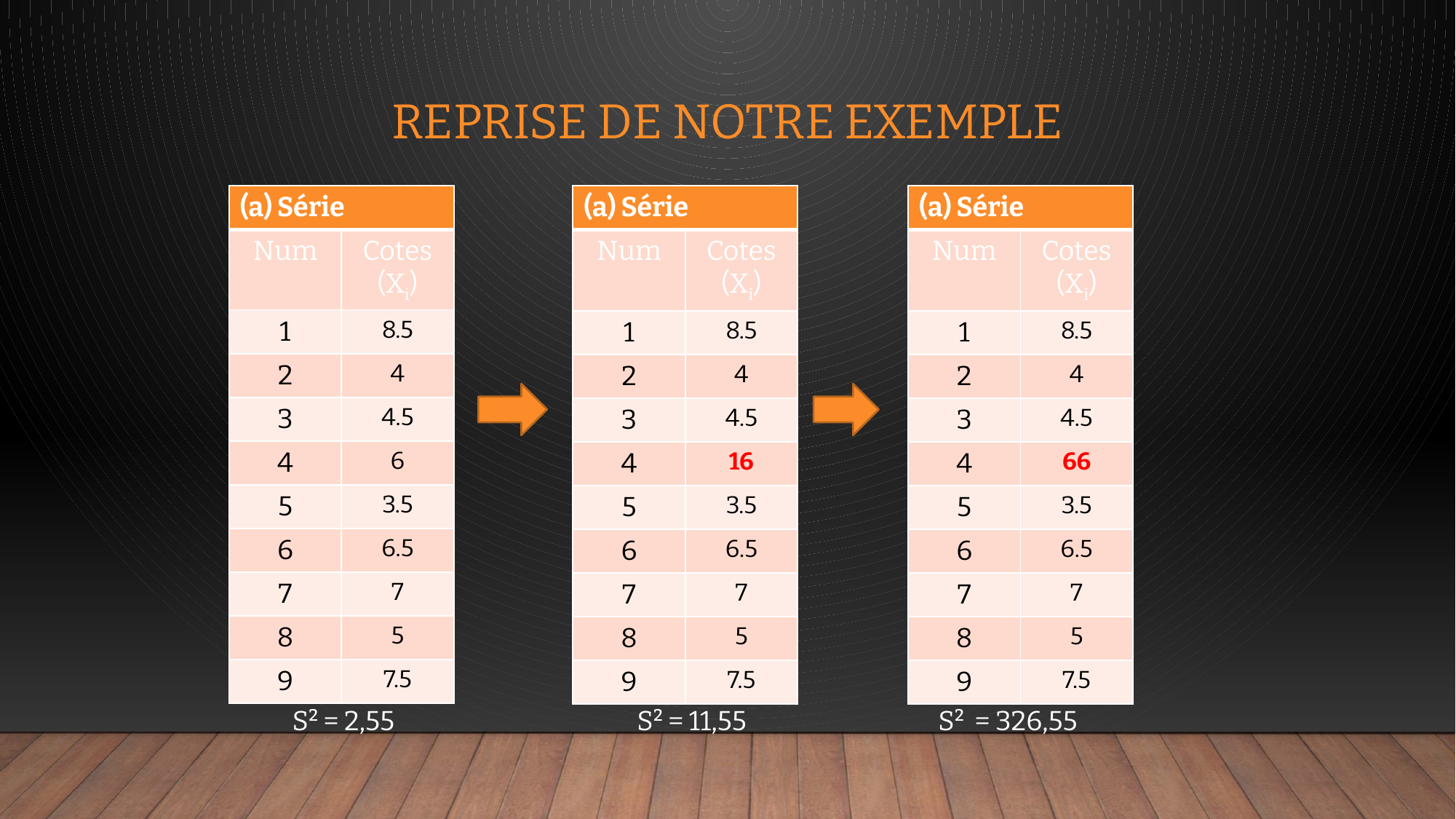

# Reprise de notre exemple
| (a) Série |  |
| --- | --- |
| Num | Cotes (Xi) |
| 1 | 8.5 |
| 2 | 4 |
| 3 | 4.5 |
| 4 | 6 |
| 5 | 3.5 |
| 6 | 6.5 |
| 7 | 7 |
| 8 | 5 |
| 9 | 7.5 |
| (a) Série |  |
| --- | --- |
| Num | Cotes (Xi) |
| 1 | 8.5 |
| 2 | 4 |
| 3 | 4.5 |
| 4 | 16 |
| 5 | 3.5 |
| 6 | 6.5 |
| 7 | 7 |
| 8 | 5 |
| 9 | 7.5 |
| (a) Série |  |
| --- | --- |
| Num | Cotes (Xi) |
| 1 | 8.5 |
| 2 | 4 |
| 3 | 4.5 |
| 4 | 66 |
| 5 | 3.5 |
| 6 | 6.5 |
| 7 | 7 |
| 8 | 5 |
| 9 | 7.5 |

S² = 2,55
S² = 11,55
S²  = 326,55